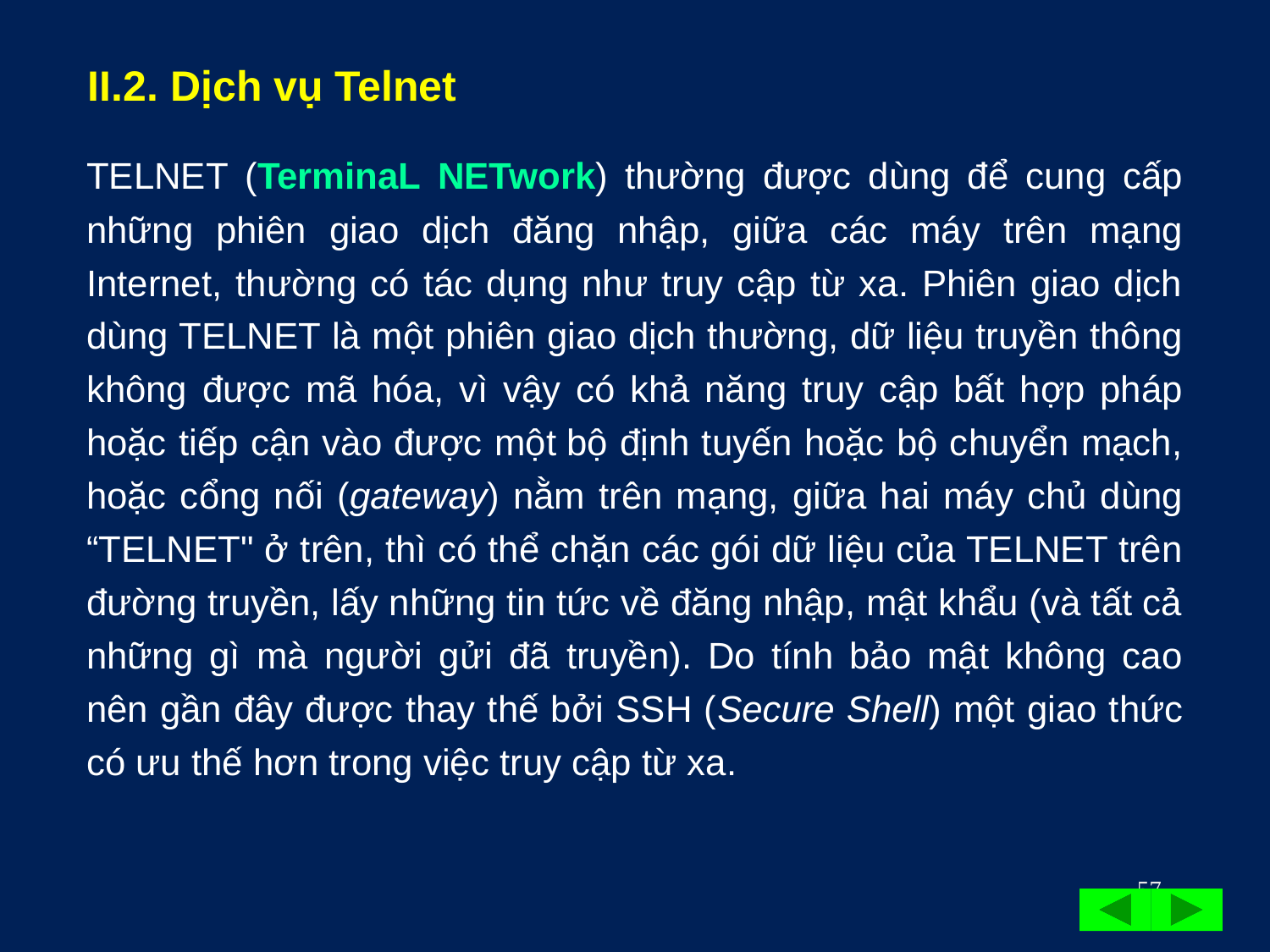

II.2. Dịch vụ Telnet
TELNET (TerminaL NETwork) thường được dùng để cung cấp những phiên giao dịch đăng nhập, giữa các máy trên mạng Internet, thường có tác dụng như truy cập từ xa. Phiên giao dịch dùng TELNET là một phiên giao dịch thường, dữ liệu truyền thông không được mã hóa, vì vậy có khả năng truy cập bất hợp pháp hoặc tiếp cận vào được một bộ định tuyến hoặc bộ chuyển mạch, hoặc cổng nối (gateway) nằm trên mạng, giữa hai máy chủ dùng “TELNET" ở trên, thì có thể chặn các gói dữ liệu của TELNET trên đường truyền, lấy những tin tức về đăng nhập, mật khẩu (và tất cả những gì mà người gửi đã truyền). Do tính bảo mật không cao nên gần đây được thay thế bởi SSH (Secure Shell) một giao thức có ưu thế hơn trong việc truy cập từ xa.

57